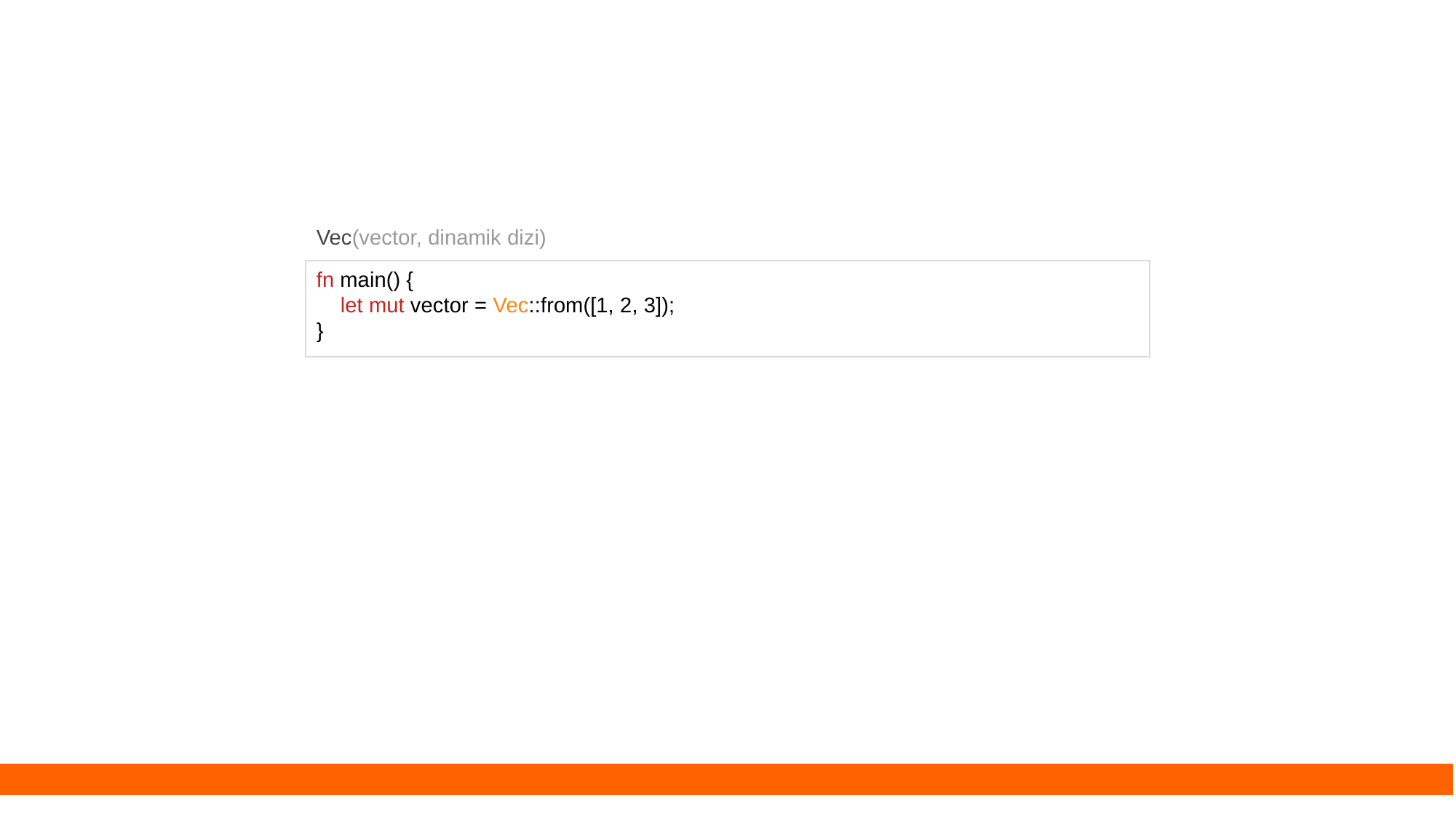

Vec(vector, dinamik dizi)
fn main() {
    let mut vector = Vec::from([1, 2, 3]);
}